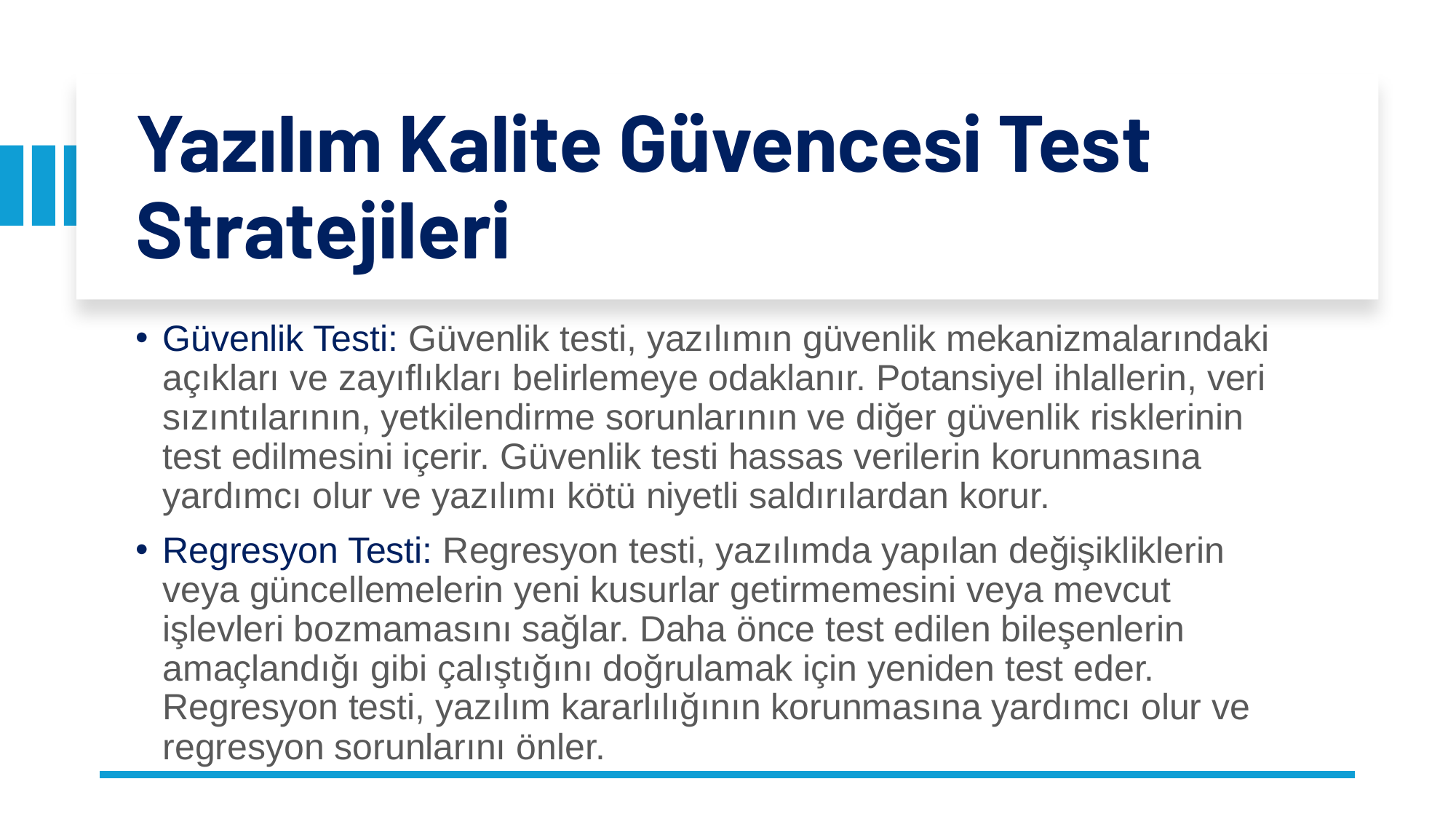

# Yazılım Kalite Güvencesi Test Stratejileri

Güvenlik Testi: Güvenlik testi, yazılımın güvenlik mekanizmalarındaki açıkları ve zayıflıkları belirlemeye odaklanır. Potansiyel ihlallerin, veri sızıntılarının, yetkilendirme sorunlarının ve diğer güvenlik risklerinin test edilmesini içerir. Güvenlik testi hassas verilerin korunmasına yardımcı olur ve yazılımı kötü niyetli saldırılardan korur.
Regresyon Testi: Regresyon testi, yazılımda yapılan değişikliklerin veya güncellemelerin yeni kusurlar getirmemesini veya mevcut işlevleri bozmamasını sağlar. Daha önce test edilen bileşenlerin amaçlandığı gibi çalıştığını doğrulamak için yeniden test eder. Regresyon testi, yazılım kararlılığının korunmasına yardımcı olur ve regresyon sorunlarını önler.